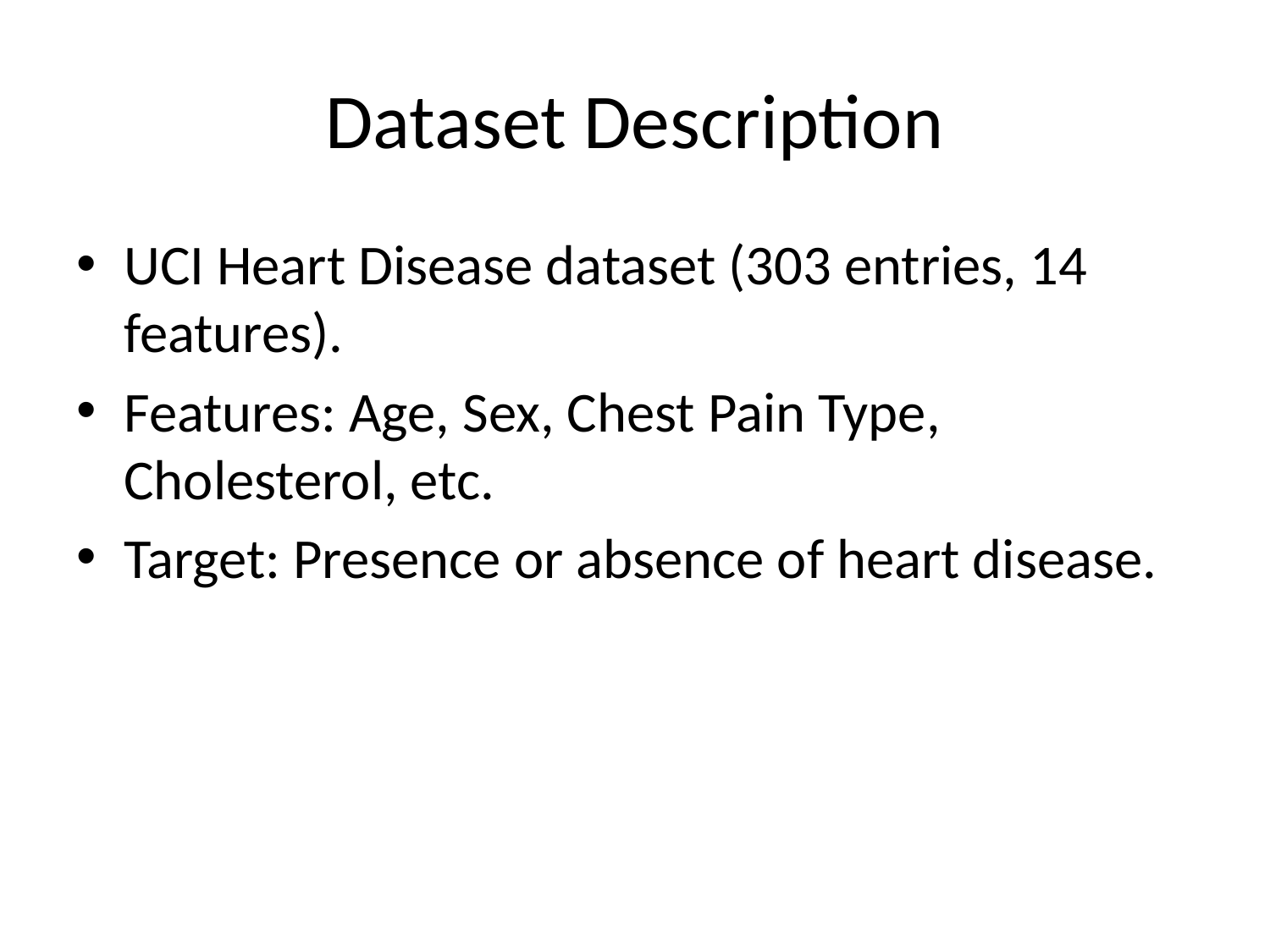

# Dataset Description
UCI Heart Disease dataset (303 entries, 14 features).
Features: Age, Sex, Chest Pain Type, Cholesterol, etc.
Target: Presence or absence of heart disease.